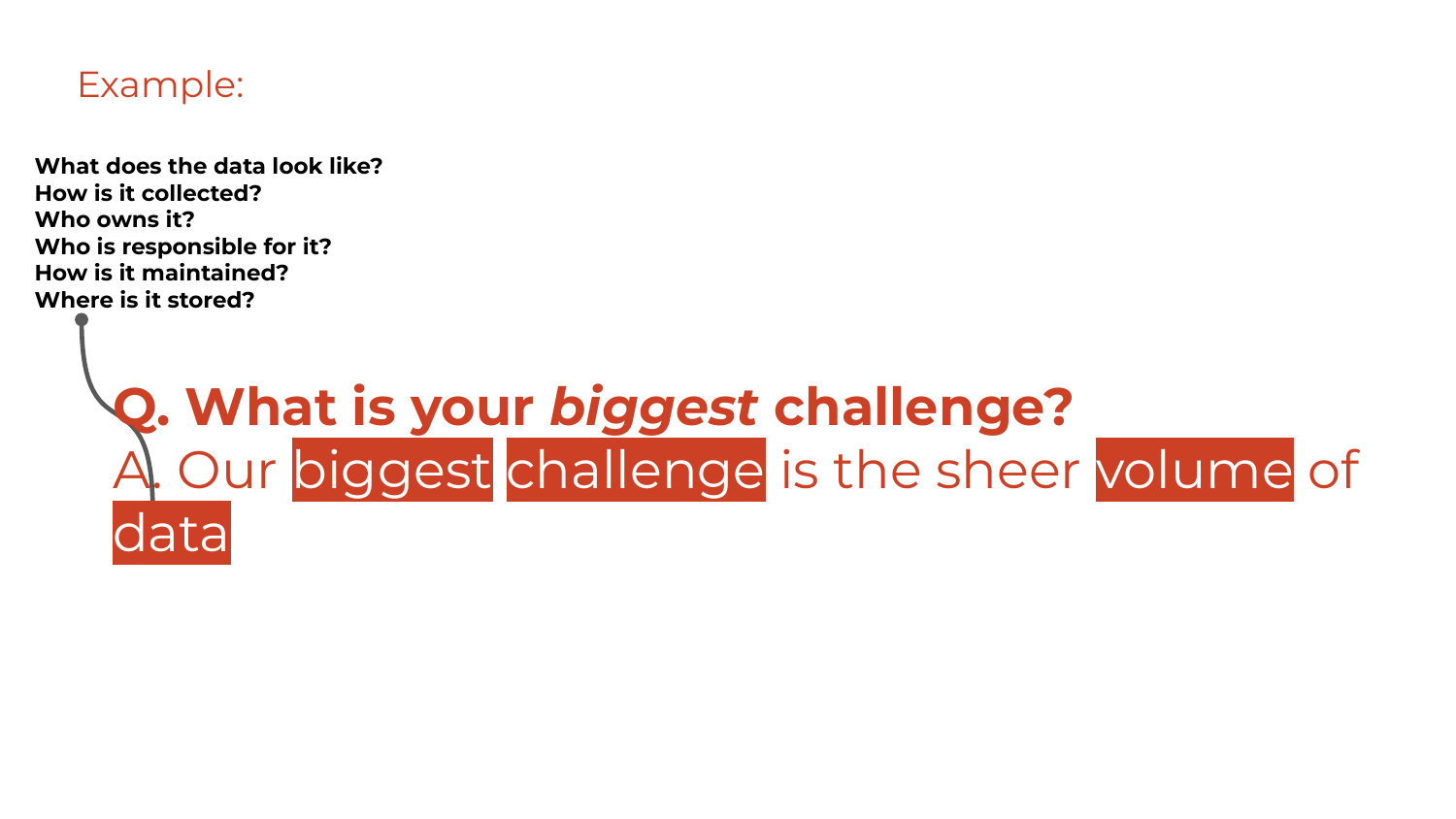

Example:
What does the data look like?
How is it collected?
Who owns it?
Who is responsible for it?
How is it maintained?
Where is it stored?

# Q. What is your biggest challenge?
A. Our biggest challenge is the sheer volume of data